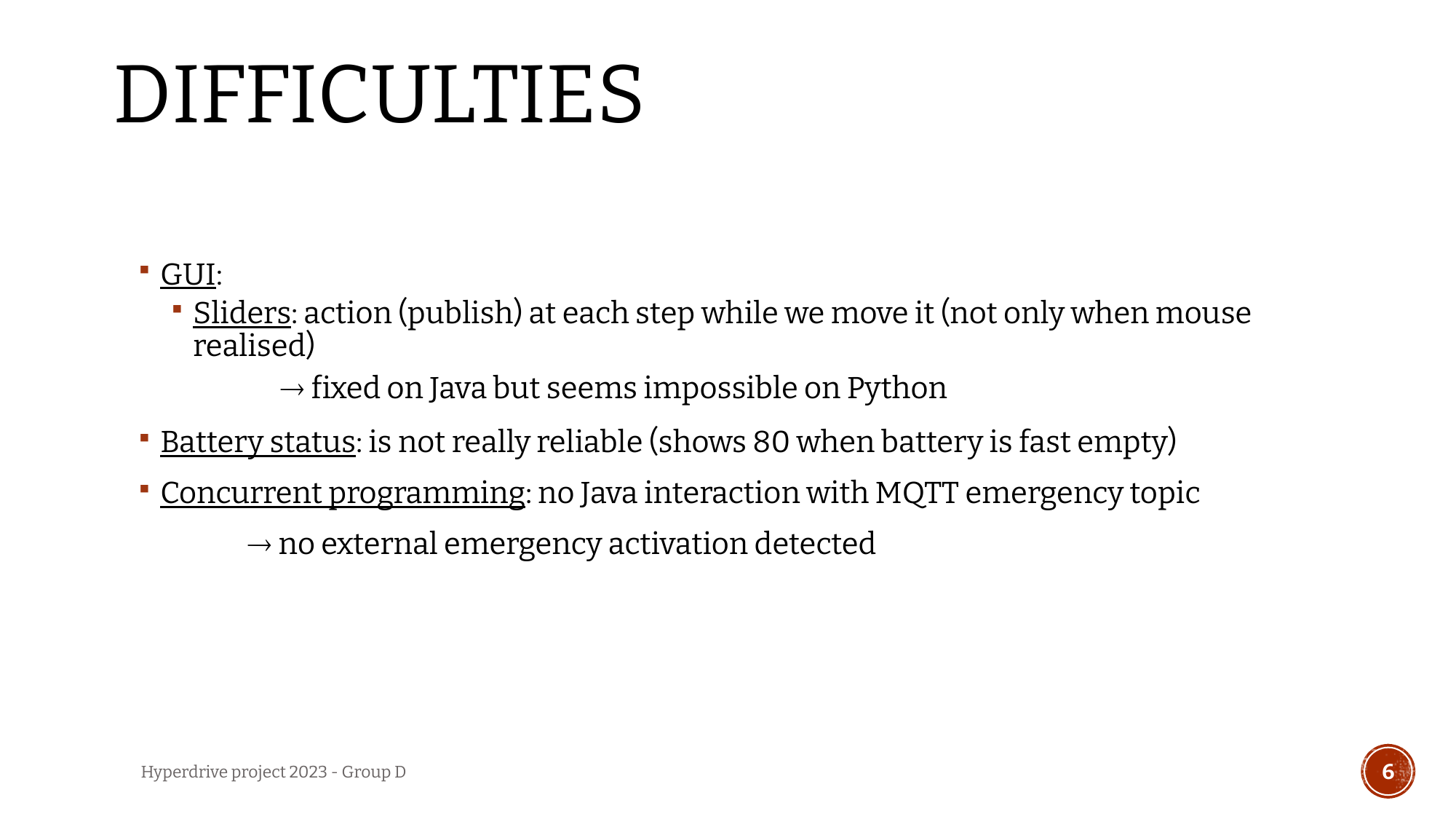

# Difficulties
GUI:
Sliders: action (publish) at each step while we move it (not only when mouse realised)
	→ fixed on Java but seems impossible on Python
Battery status: is not really reliable (shows 80 when battery is fast empty)
Concurrent programming: no Java interaction with MQTT emergency topic
	→ no external emergency activation detected
Hyperdrive project 2023 - Group D
6